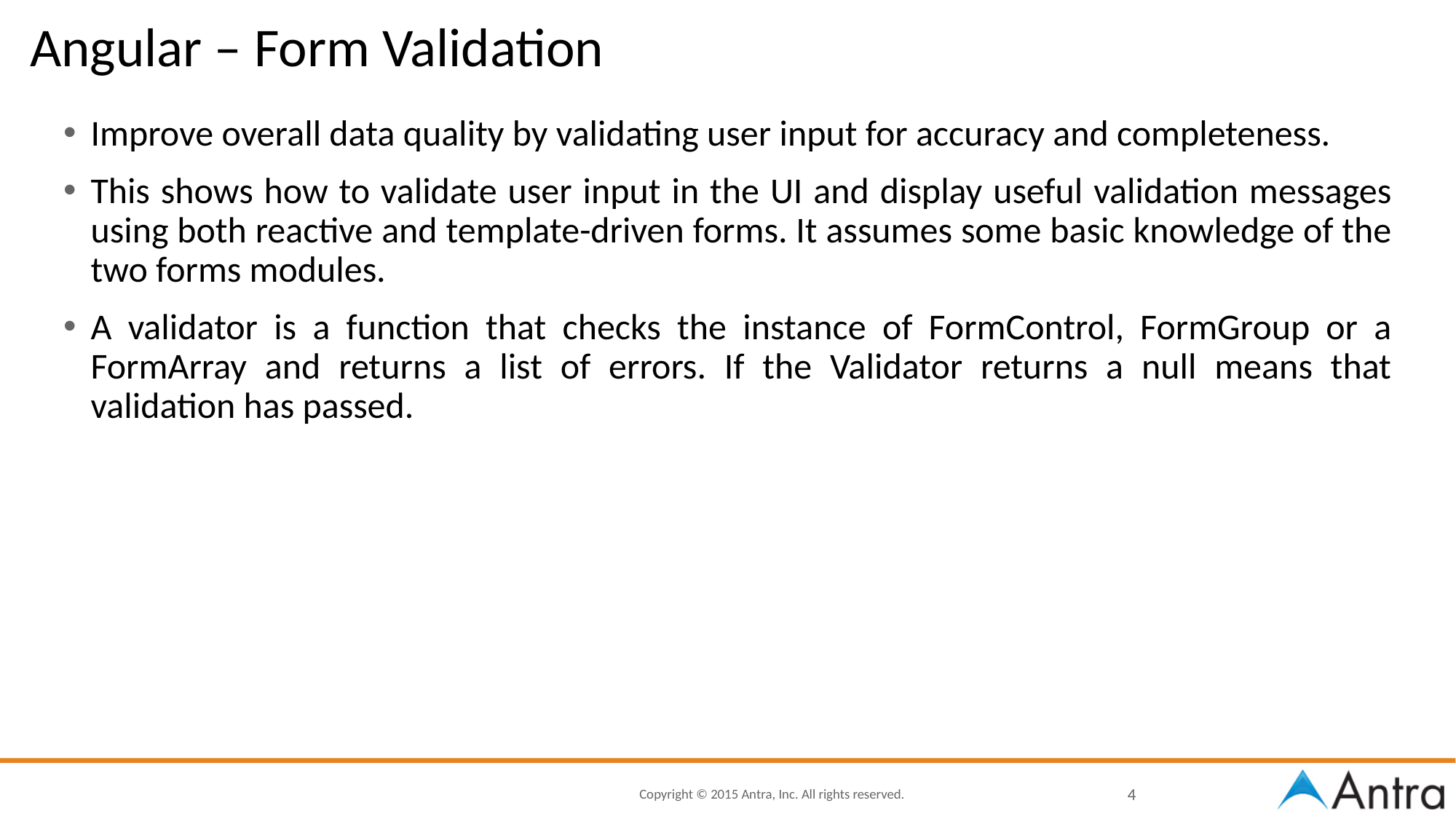

# Angular – Form Validation
Improve overall data quality by validating user input for accuracy and completeness.
This shows how to validate user input in the UI and display useful validation messages using both reactive and template-driven forms. It assumes some basic knowledge of the two forms modules.
A validator is a function that checks the instance of FormControl, FormGroup or a FormArray and returns a list of errors. If the Validator returns a null means that validation has passed.
4